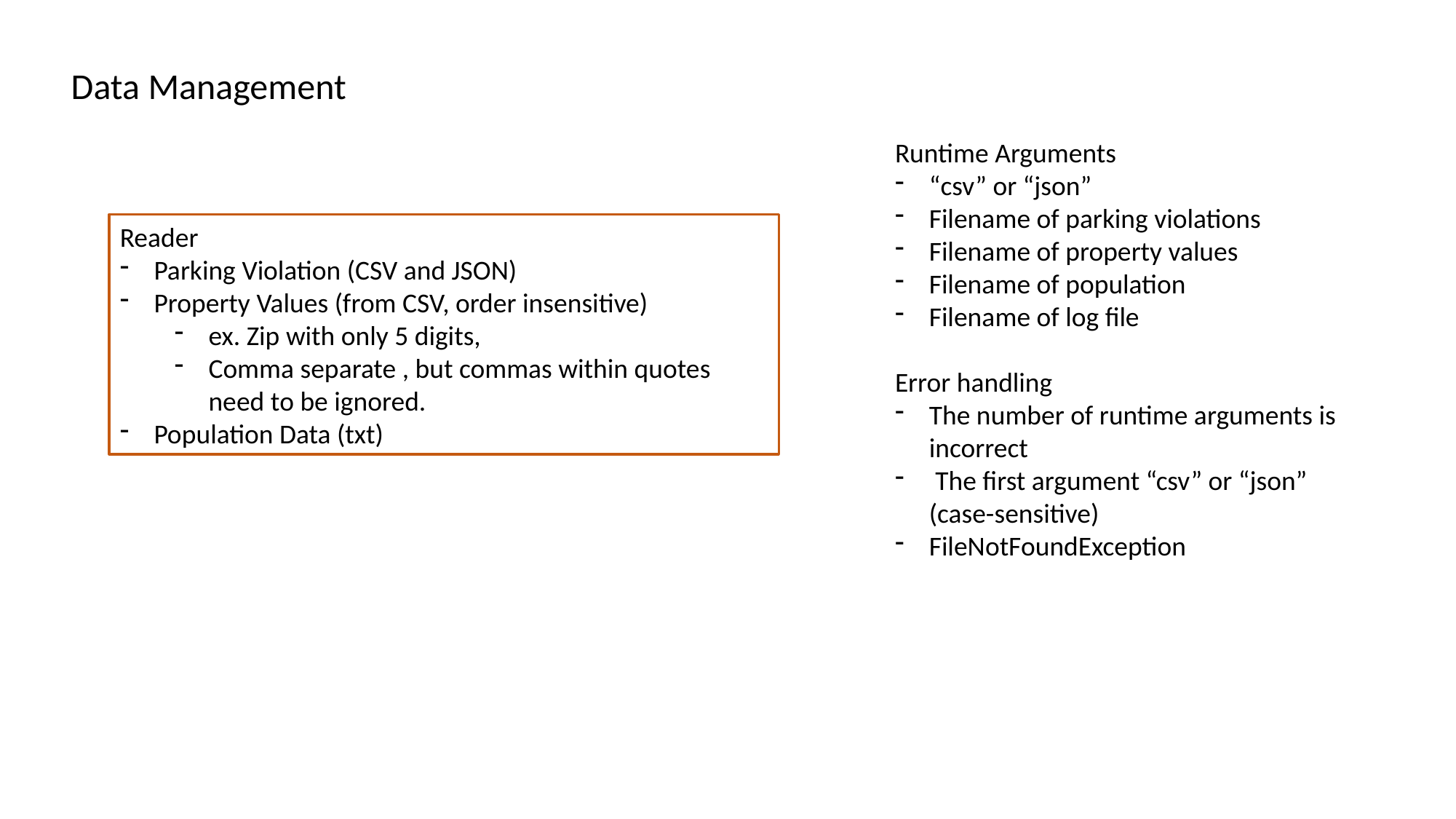

Data Management

Runtime Arguments
“csv” or “json”
Filename of parking violations
Filename of property values
Filename of population
Filename of log file

Error handling
The number of runtime arguments is incorrect
 The first argument “csv” or “json” (case-sensitive)
FileNotFoundException
Reader
Parking Violation (CSV and JSON)
Property Values (from CSV, order insensitive)
ex. Zip with only 5 digits,
Comma separate , but commas within quotes need to be ignored.
Population Data (txt)